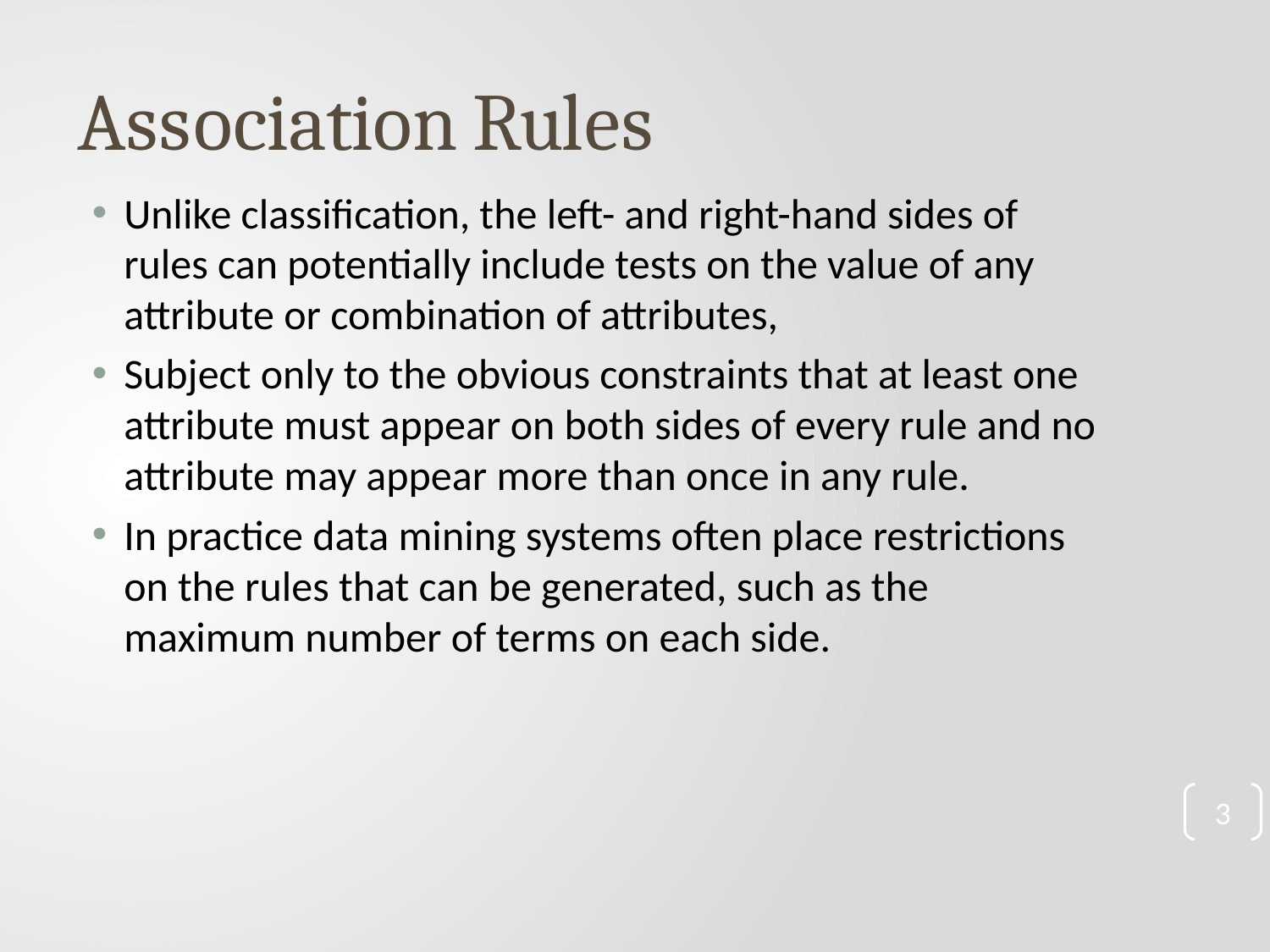

# Association Rules
Unlike classification, the left- and right-hand sides of rules can potentially include tests on the value of any attribute or combination of attributes,
Subject only to the obvious constraints that at least one attribute must appear on both sides of every rule and no attribute may appear more than once in any rule.
In practice data mining systems often place restrictions on the rules that can be generated, such as the maximum number of terms on each side.
3